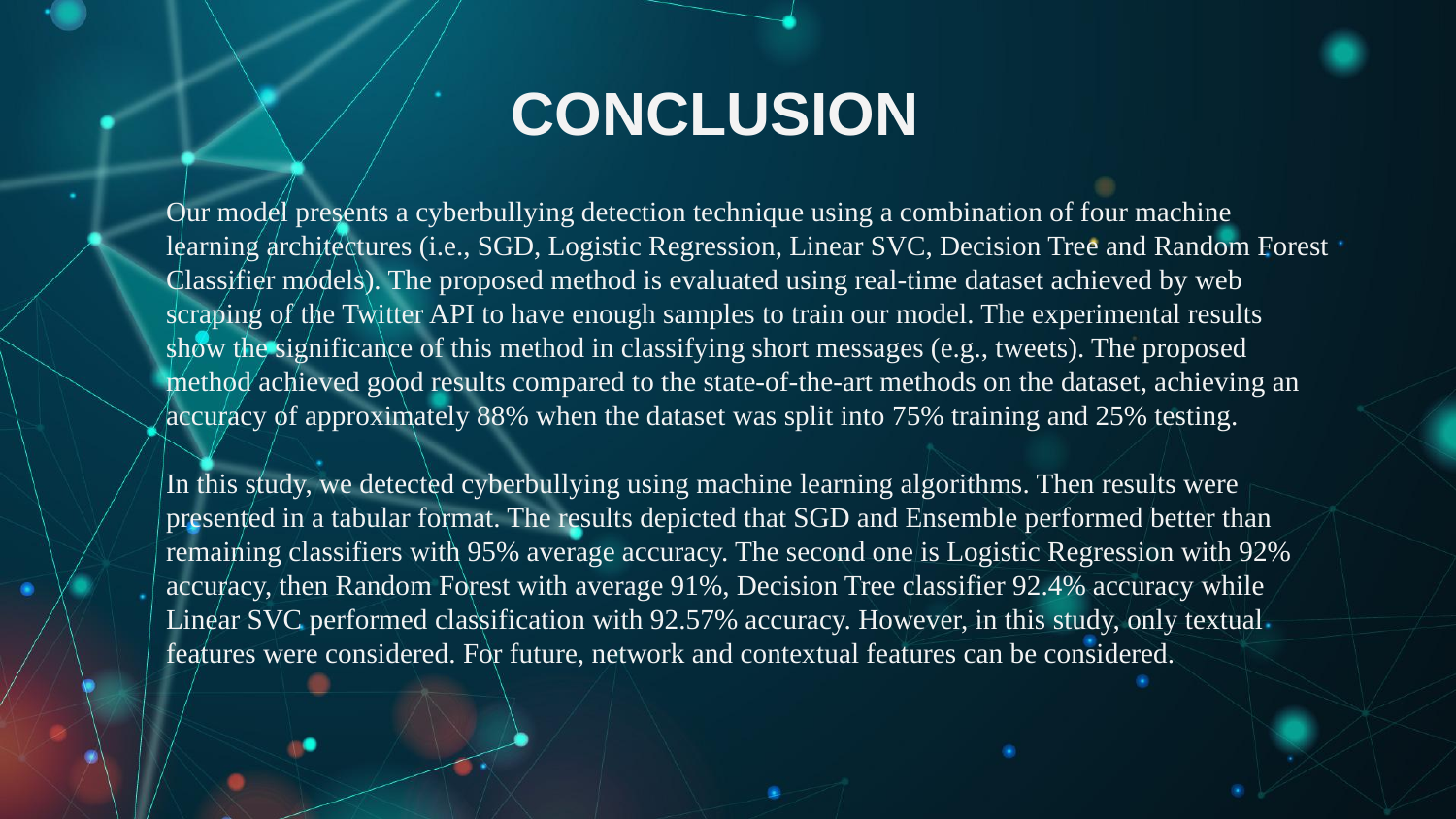

# CONCLUSION
Our model presents a cyberbullying detection technique using a combination of four machine learning architectures (i.e., SGD, Logistic Regression, Linear SVC, Decision Tree and Random Forest Classifier models). The proposed method is evaluated using real-time dataset achieved by web scraping of the Twitter API to have enough samples to train our model. The experimental results show the significance of this method in classifying short messages (e.g., tweets). The proposed method achieved good results compared to the state-of-the-art methods on the dataset, achieving an accuracy of approximately 88% when the dataset was split into 75% training and 25% testing.

In this study, we detected cyberbullying using machine learning algorithms. Then results were presented in a tabular format. The results depicted that SGD and Ensemble performed better than remaining classifiers with 95% average accuracy. The second one is Logistic Regression with 92% accuracy, then Random Forest with average 91%, Decision Tree classifier 92.4% accuracy while Linear SVC performed classification with 92.57% accuracy. However, in this study, only textual features were considered. For future, network and contextual features can be considered.